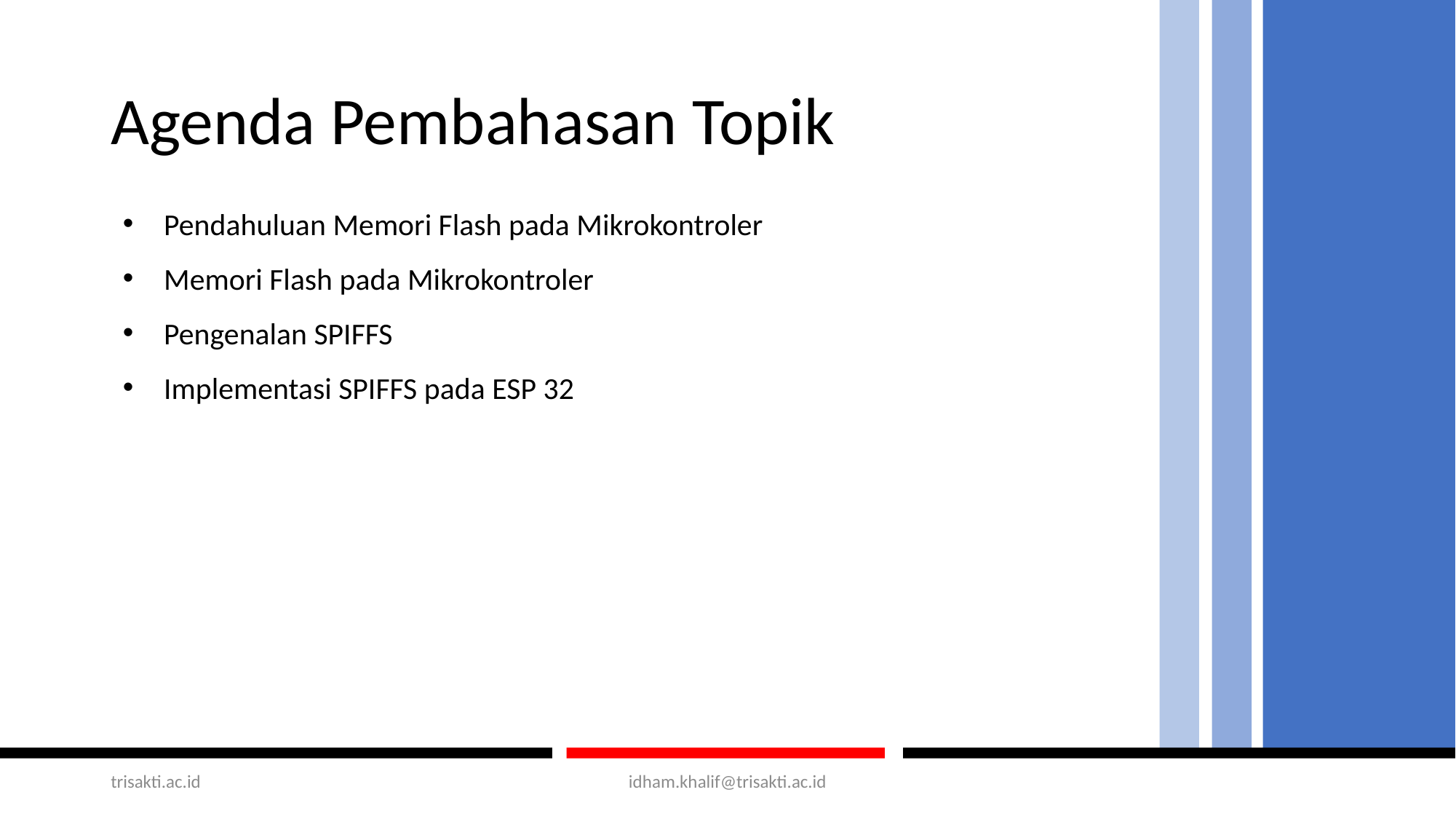

# Agenda Pembahasan Topik
Pendahuluan Memori Flash pada Mikrokontroler
Memori Flash pada Mikrokontroler
Pengenalan SPIFFS
Implementasi SPIFFS pada ESP 32

trisakti.ac.id
idham.khalif@trisakti.ac.id
2